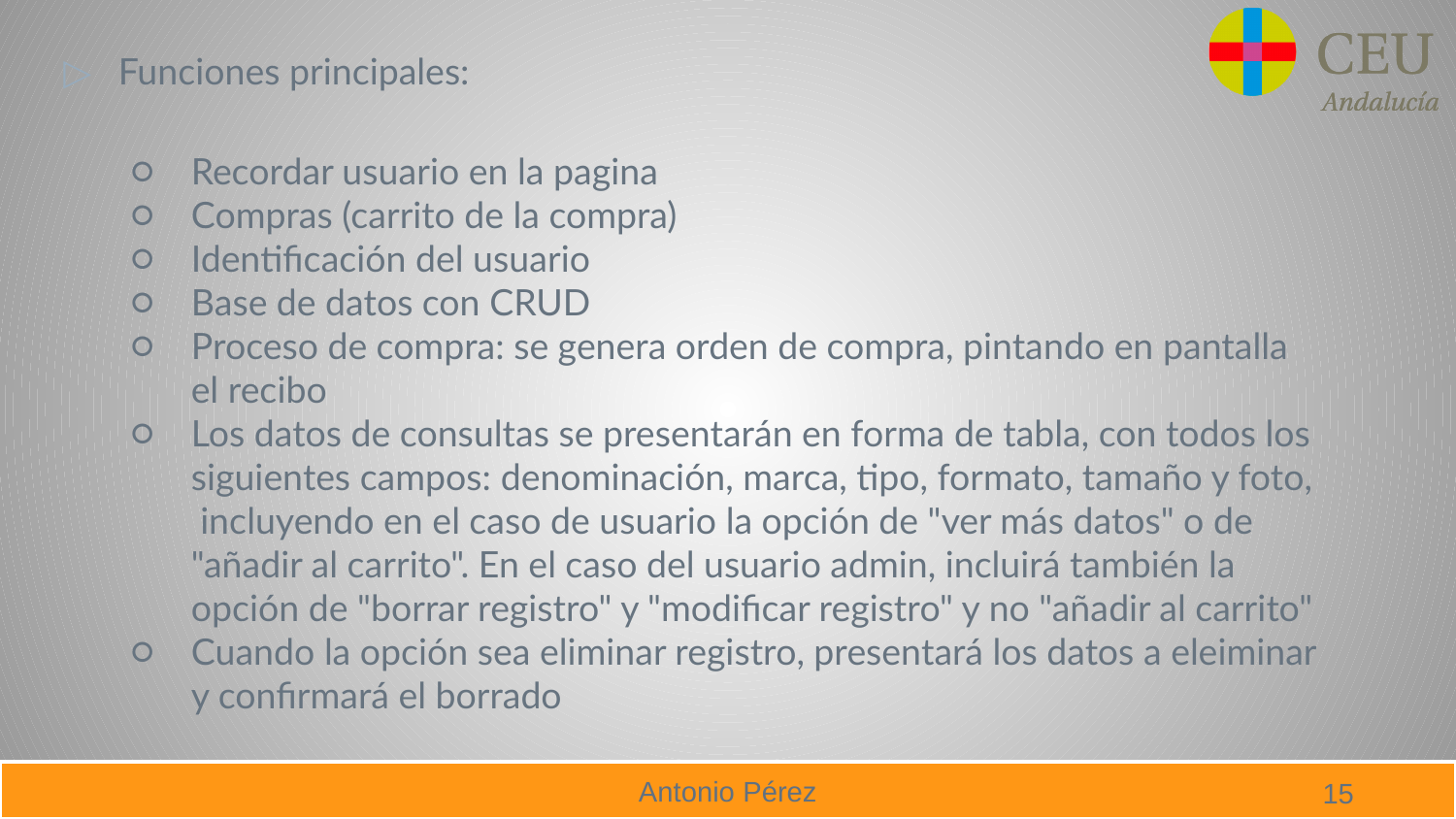

Funciones principales:

Recordar usuario en la pagina
Compras (carrito de la compra)
Identificación del usuario
Base de datos con CRUD
Proceso de compra: se genera orden de compra, pintando en pantalla el recibo
Los datos de consultas se presentarán en forma de tabla, con todos los siguientes campos: denominación, marca, tipo, formato, tamaño y foto,  incluyendo en el caso de usuario la opción de "ver más datos" o de "añadir al carrito". En el caso del usuario admin, incluirá también la opción de "borrar registro" y "modificar registro" y no "añadir al carrito"
Cuando la opción sea eliminar registro, presentará los datos a eleiminar y confirmará el borrado

15